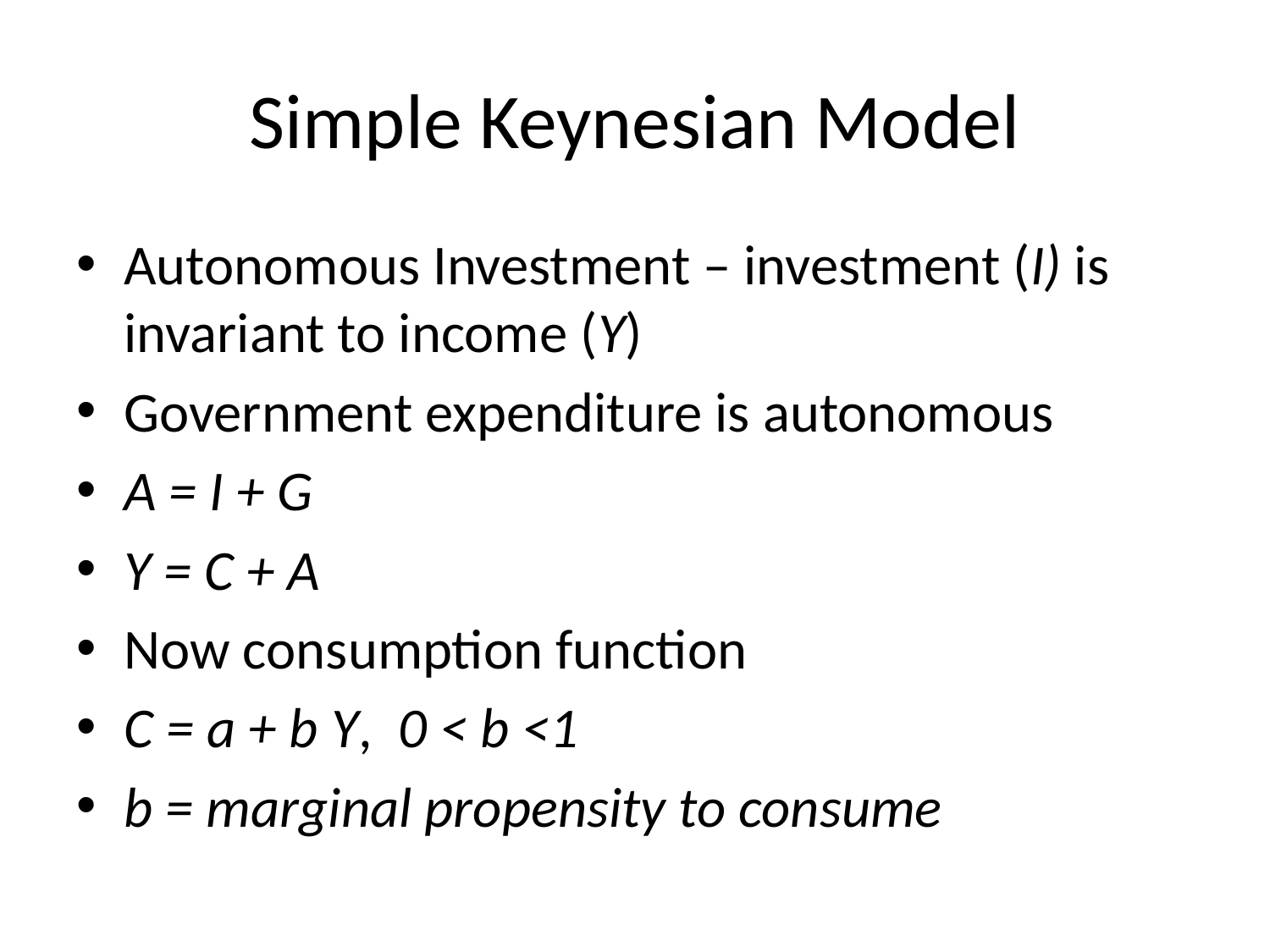

# Simple Keynesian Model
Autonomous Investment – investment (I) is invariant to income (Y)
Government expenditure is autonomous
A = I + G
Y = C + A
Now consumption function
C = a + b Y,  0 < b <1
b = marginal propensity to consume